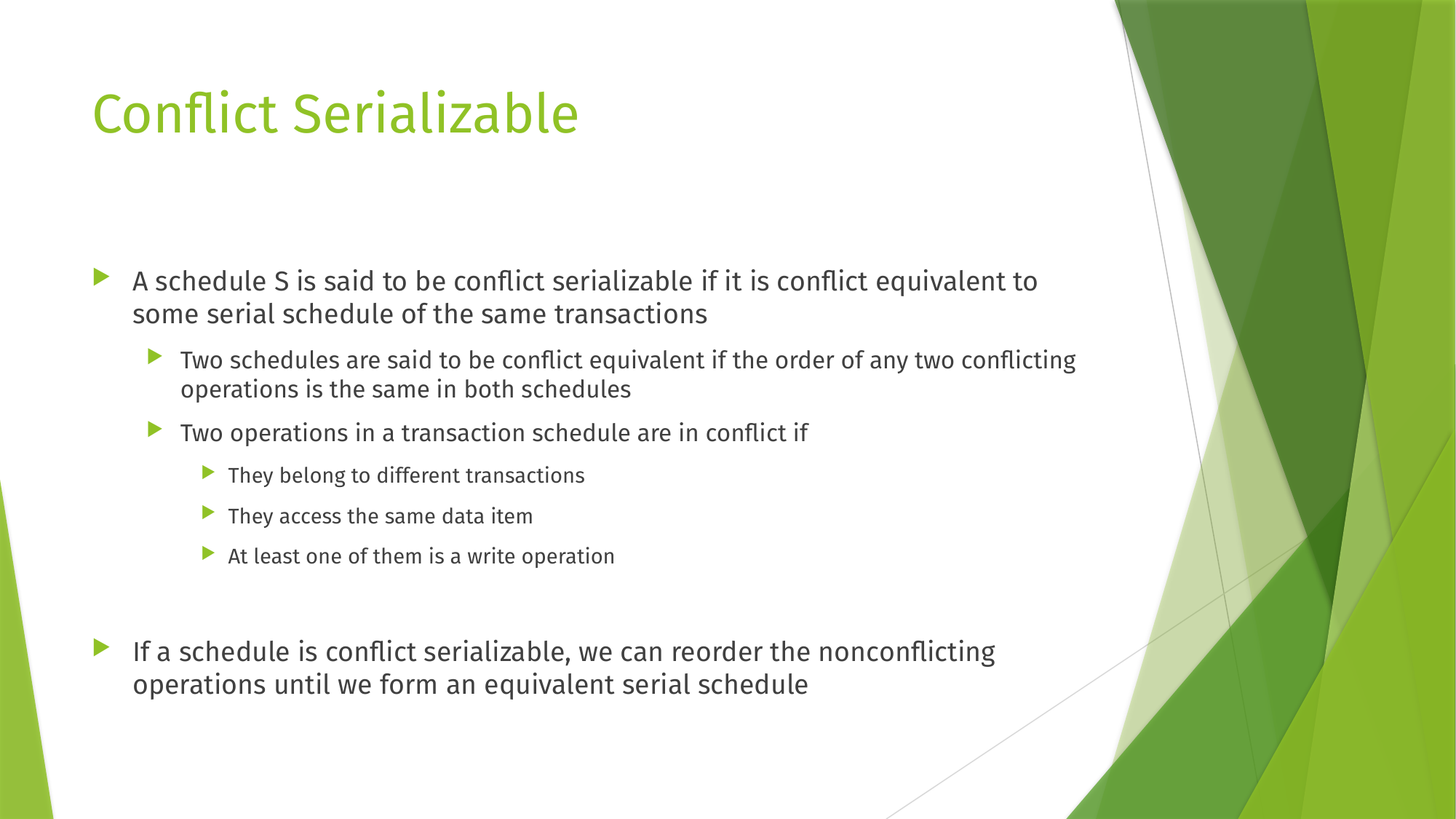

# Conflict Serializable
A schedule S is said to be conflict serializable if it is conflict equivalent to some serial schedule of the same transactions
Two schedules are said to be conflict equivalent if the order of any two conflicting operations is the same in both schedules
Two operations in a transaction schedule are in conflict if
They belong to different transactions
They access the same data item
At least one of them is a write operation

If a schedule is conflict serializable, we can reorder the nonconflicting operations until we form an equivalent serial schedule